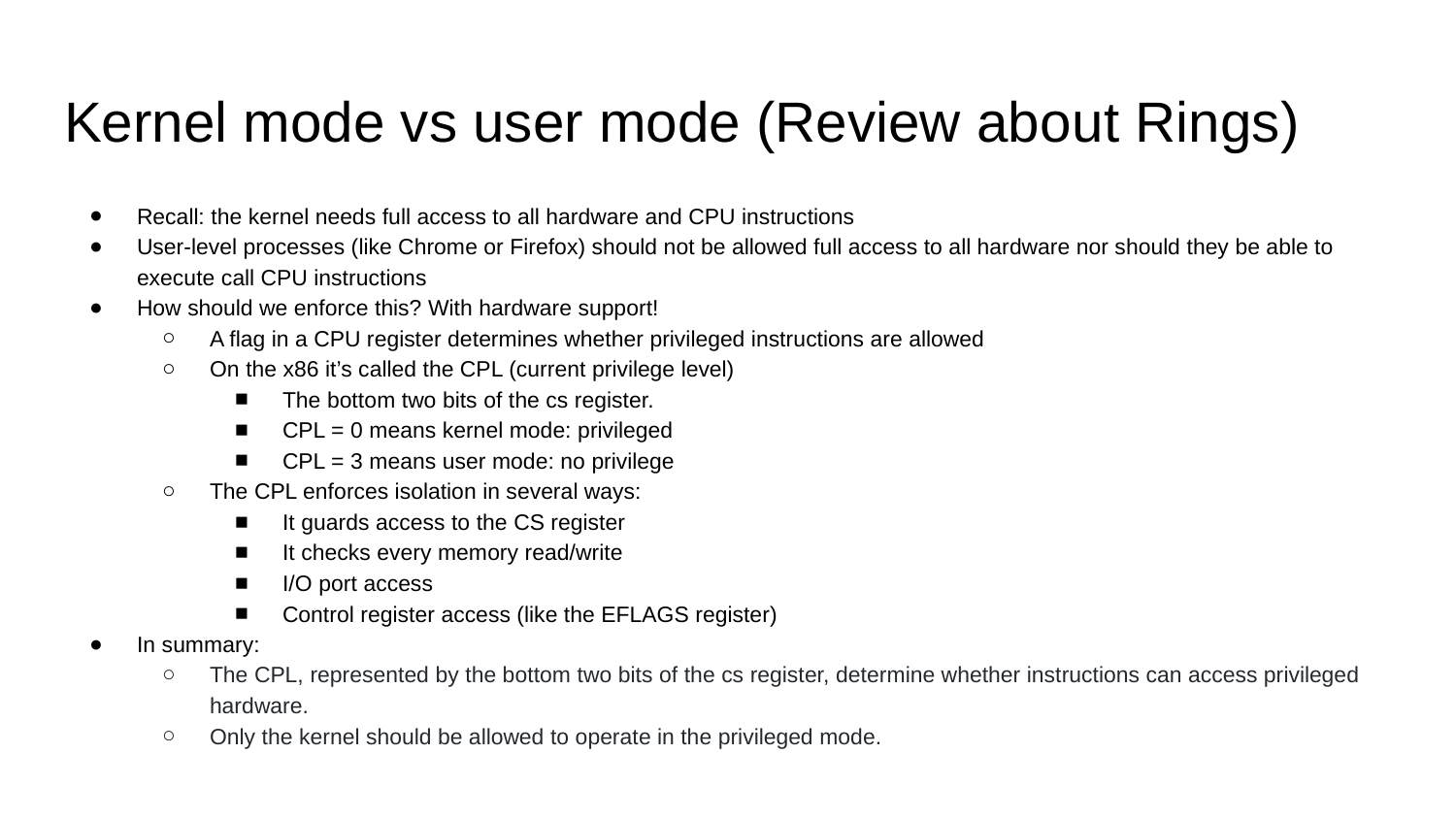

# Kernel mode vs user mode (Review about Rings)
Recall: the kernel needs full access to all hardware and CPU instructions
User-level processes (like Chrome or Firefox) should not be allowed full access to all hardware nor should they be able to execute call CPU instructions
How should we enforce this? With hardware support!
A flag in a CPU register determines whether privileged instructions are allowed
On the x86 it’s called the CPL (current privilege level)
The bottom two bits of the cs register.
CPL = 0 means kernel mode: privileged
CPL = 3 means user mode: no privilege
The CPL enforces isolation in several ways:
It guards access to the CS register
It checks every memory read/write
I/O port access
Control register access (like the EFLAGS register)
In summary:
The CPL, represented by the bottom two bits of the cs register, determine whether instructions can access privileged hardware.
Only the kernel should be allowed to operate in the privileged mode.